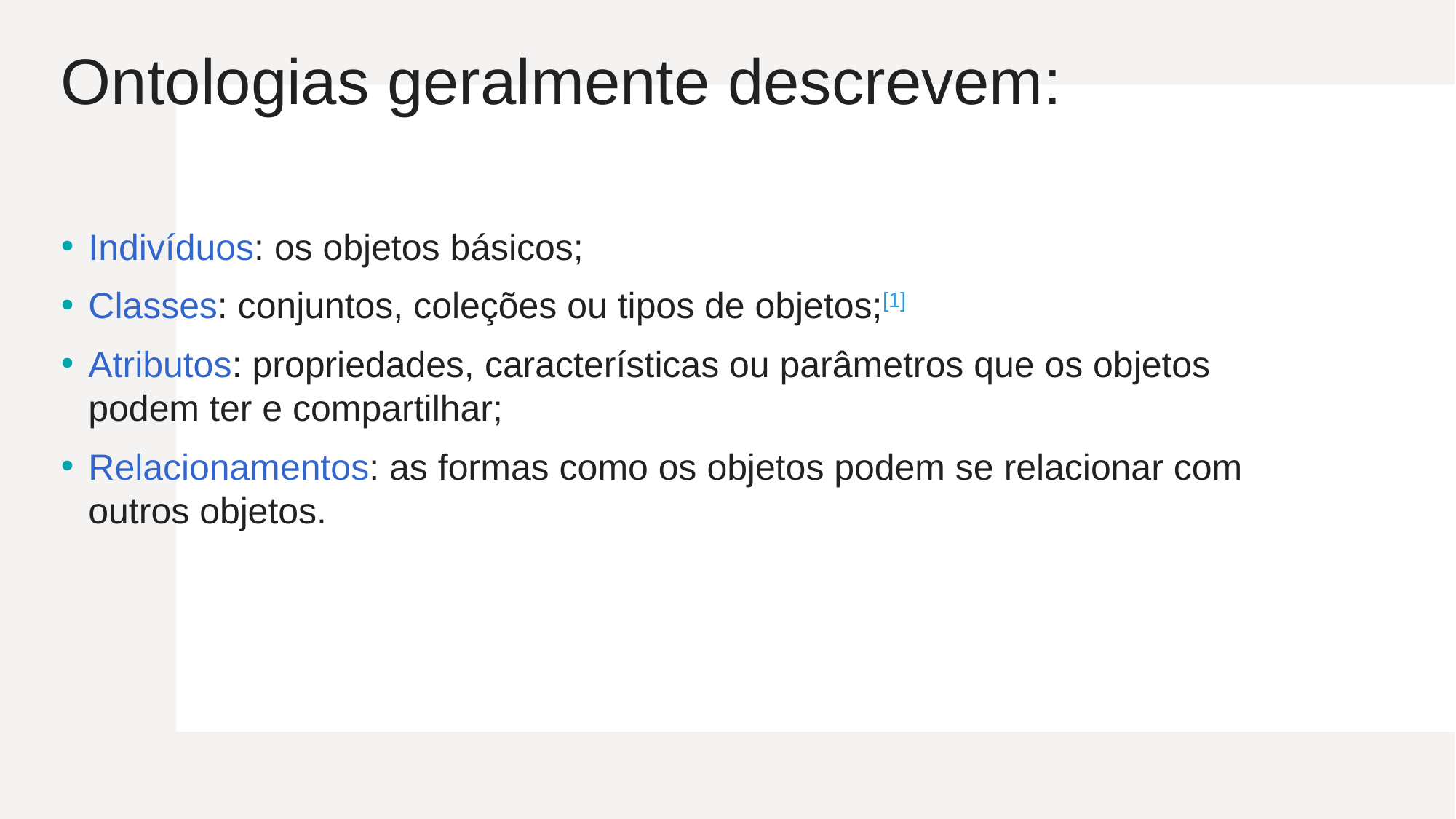

# Ontologias geralmente descrevem:
Indivíduos: os objetos básicos;
Classes: conjuntos, coleções ou tipos de objetos;[1]
Atributos: propriedades, características ou parâmetros que os objetos podem ter e compartilhar;
Relacionamentos: as formas como os objetos podem se relacionar com outros objetos.